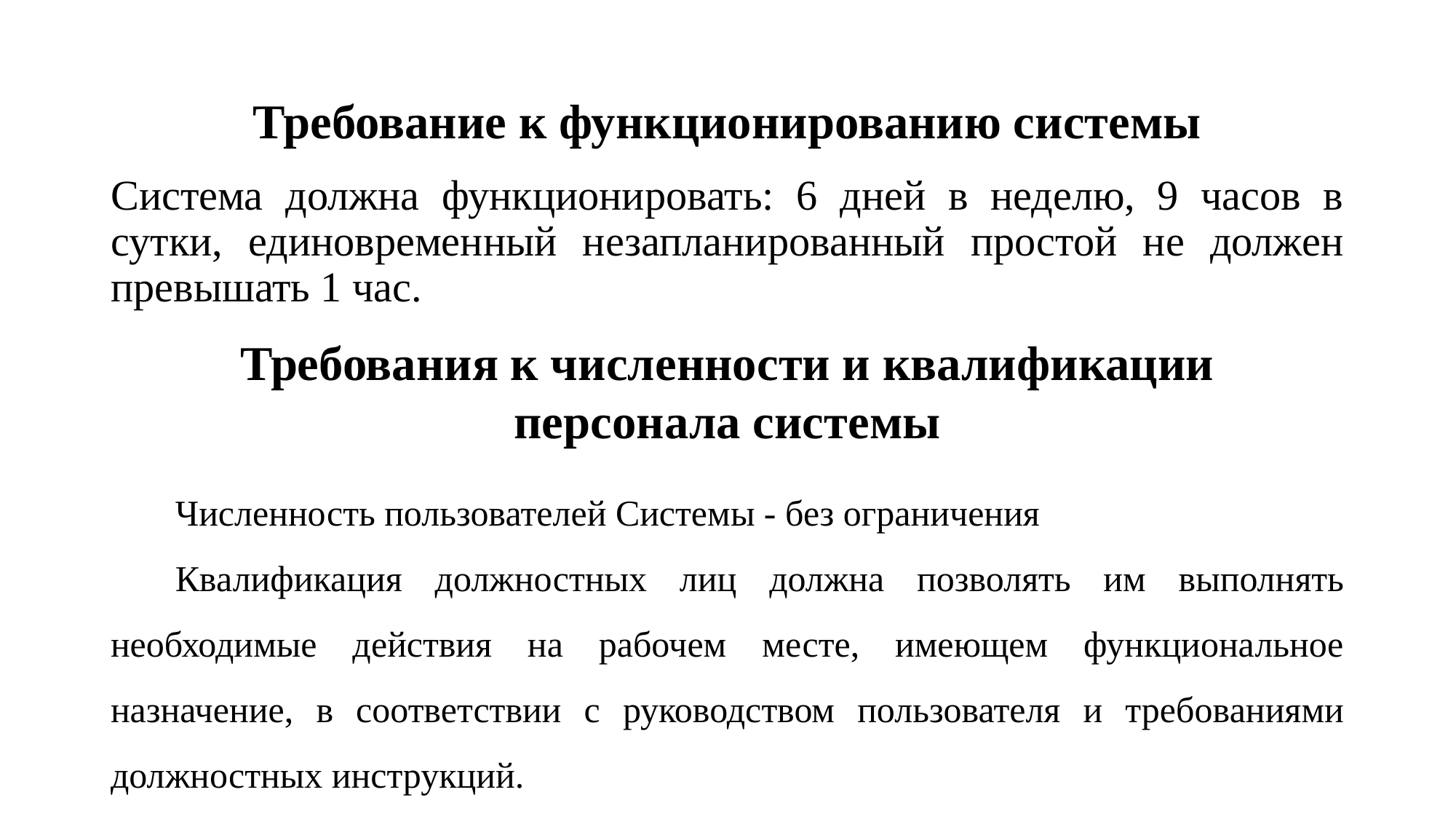

# Требование к функционированию системы
Система должна функционировать: 6 дней в неделю, 9 часов в сутки, единовременный незапланированный простой не должен превышать 1 час.

Требования к численности и квалификации персонала системы
Численность пользователей Системы - без ограничения
Квалификация должностных лиц должна позволять им выполнять необходимые действия на рабочем месте, имеющем функциональное назначение, в соответствии с руководством пользователя и требованиями должностных инструкций.